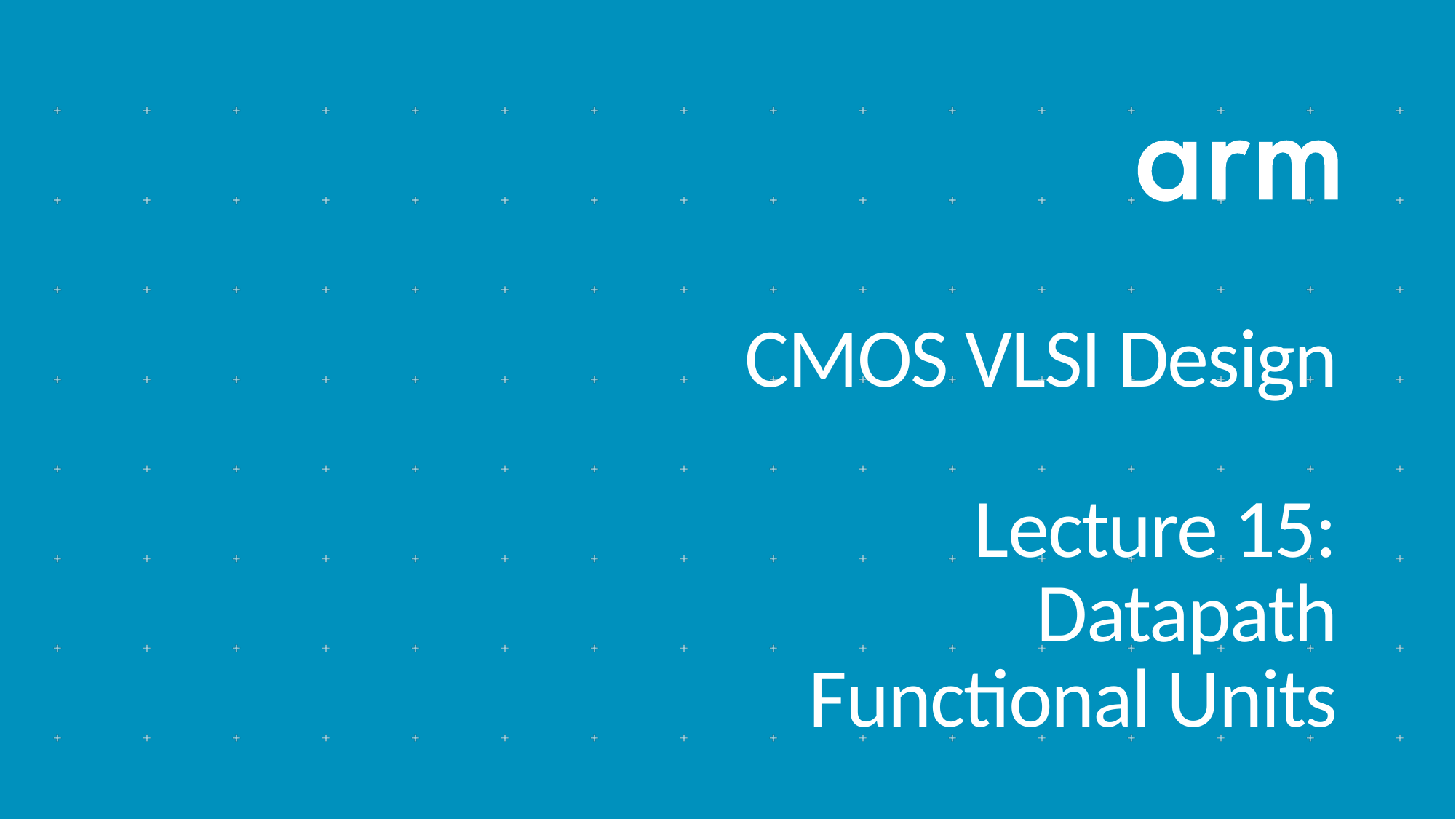

# CMOS VLSI Design Lecture 15: Datapath Functional Units